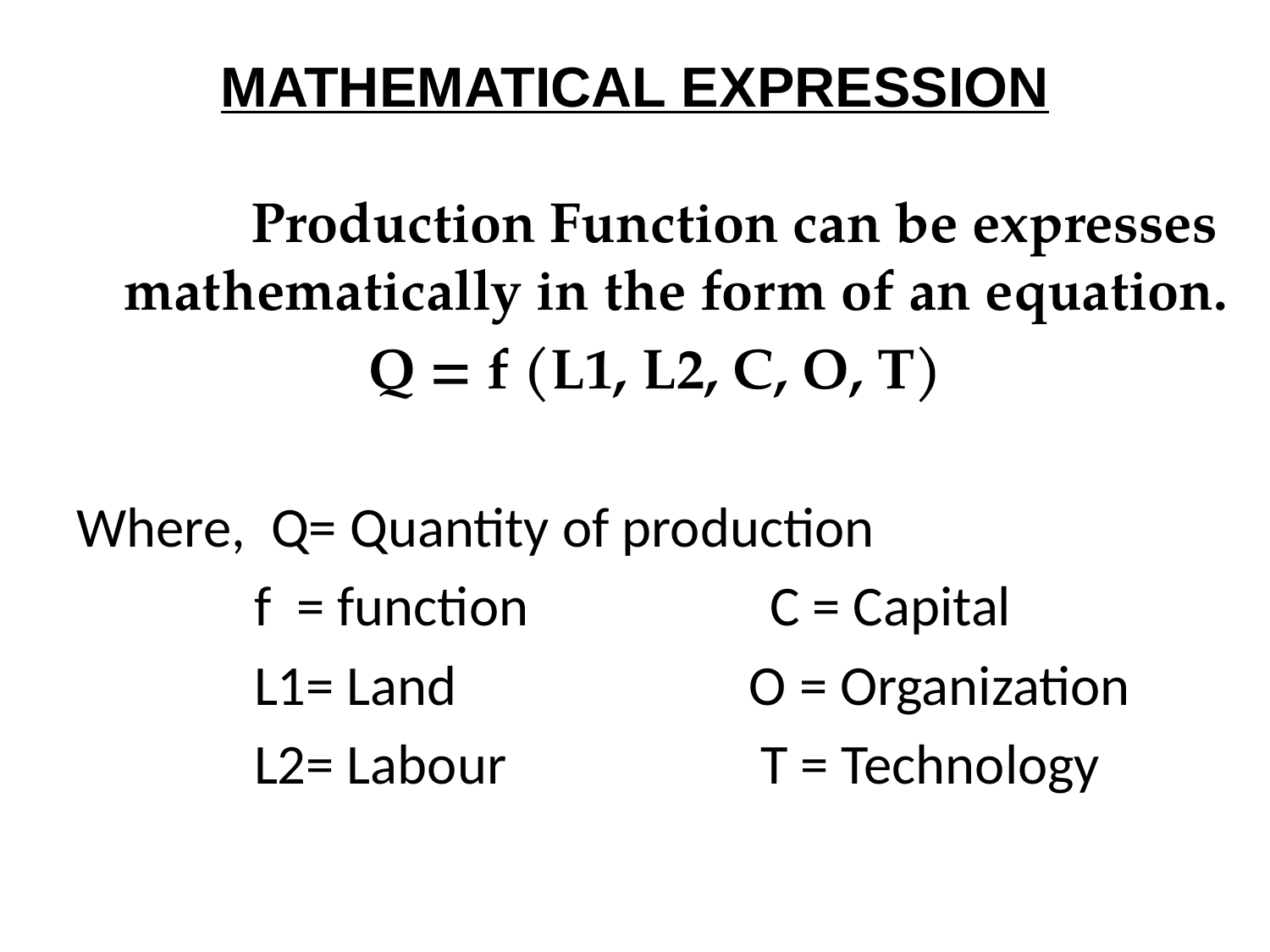

# MATHEMATICAL EXPRESSION
		Production Function can be expresses mathematically in the form of an equation.
Q = f (L1, L2, C, O, T)

Where,  Q= Quantity of production
              f  = function                   C = Capital
              L1= Land                       O = Organization
              L2= Labour                    T = Technology